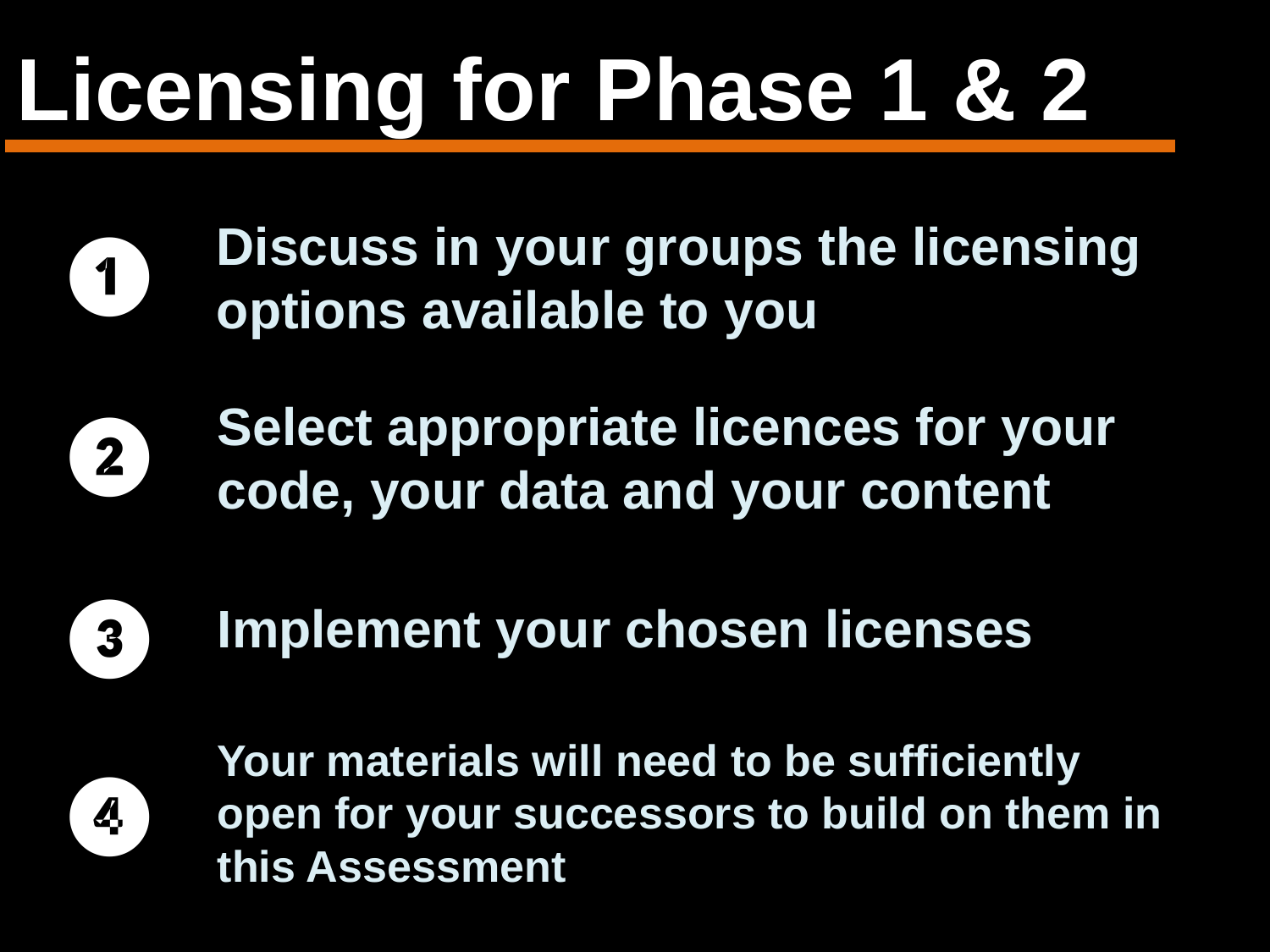

Licensing for Phase 1 & 2
Discuss in your groups the licensing options available to you
❶
Select appropriate licences for your code, your data and your content
❷
❸

Implement your chosen licenses
Your materials will need to be sufficiently open for your successors to build on them in this Assessment
❹